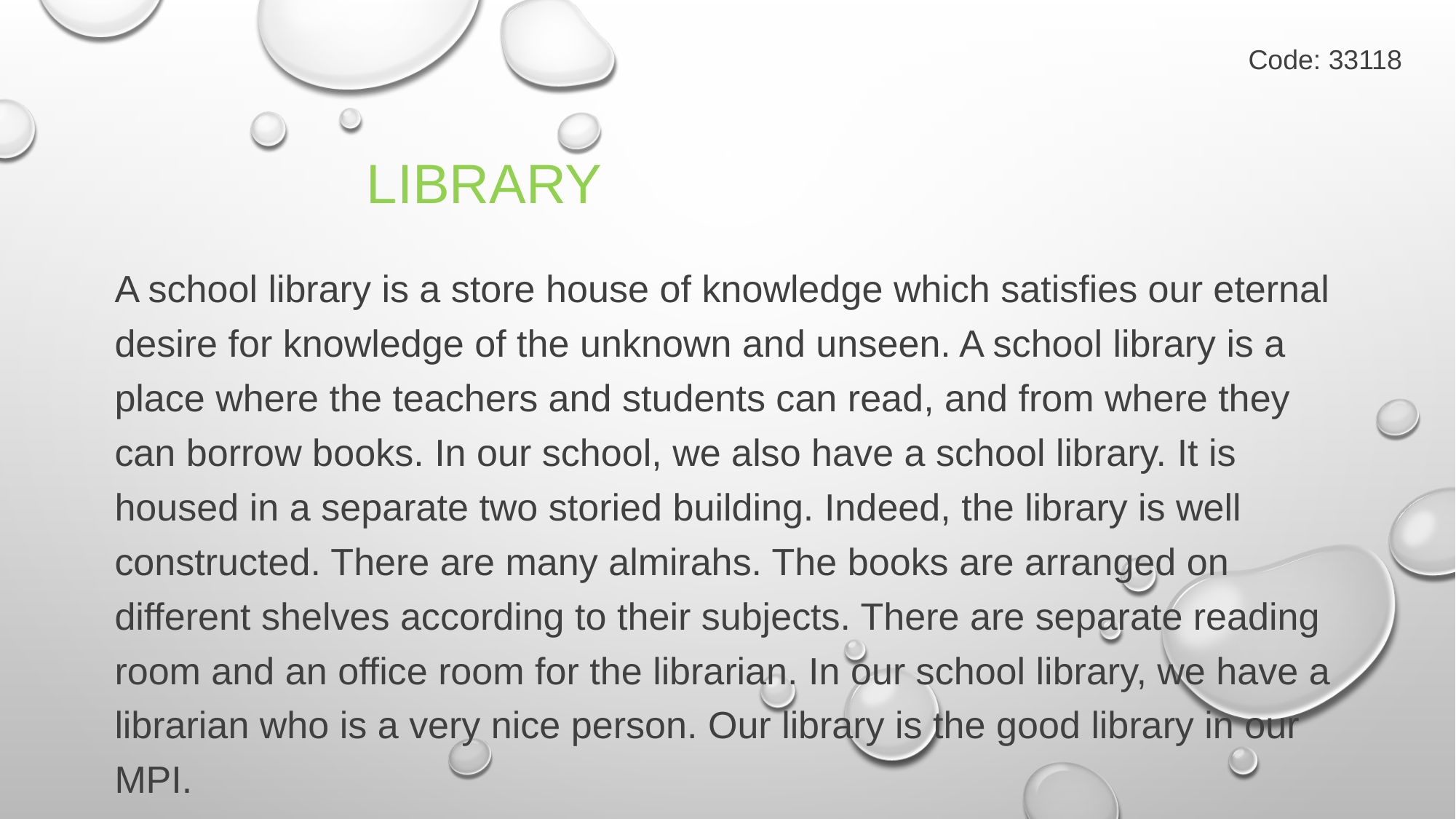

Code: 33118
LIBRARY
A school library is a store house of knowledge which satisfies our eternal desire for knowledge of the unknown and unseen. A school library is a place where the teachers and students can read, and from where they can borrow books. In our school, we also have a school library. It is housed in a separate two storied building. Indeed, the library is well constructed. There are many almirahs. The books are arranged on different shelves according to their subjects. There are separate reading room and an office room for the librarian. In our school library, we have a librarian who is a very nice person. Our library is the good library in our MPI.